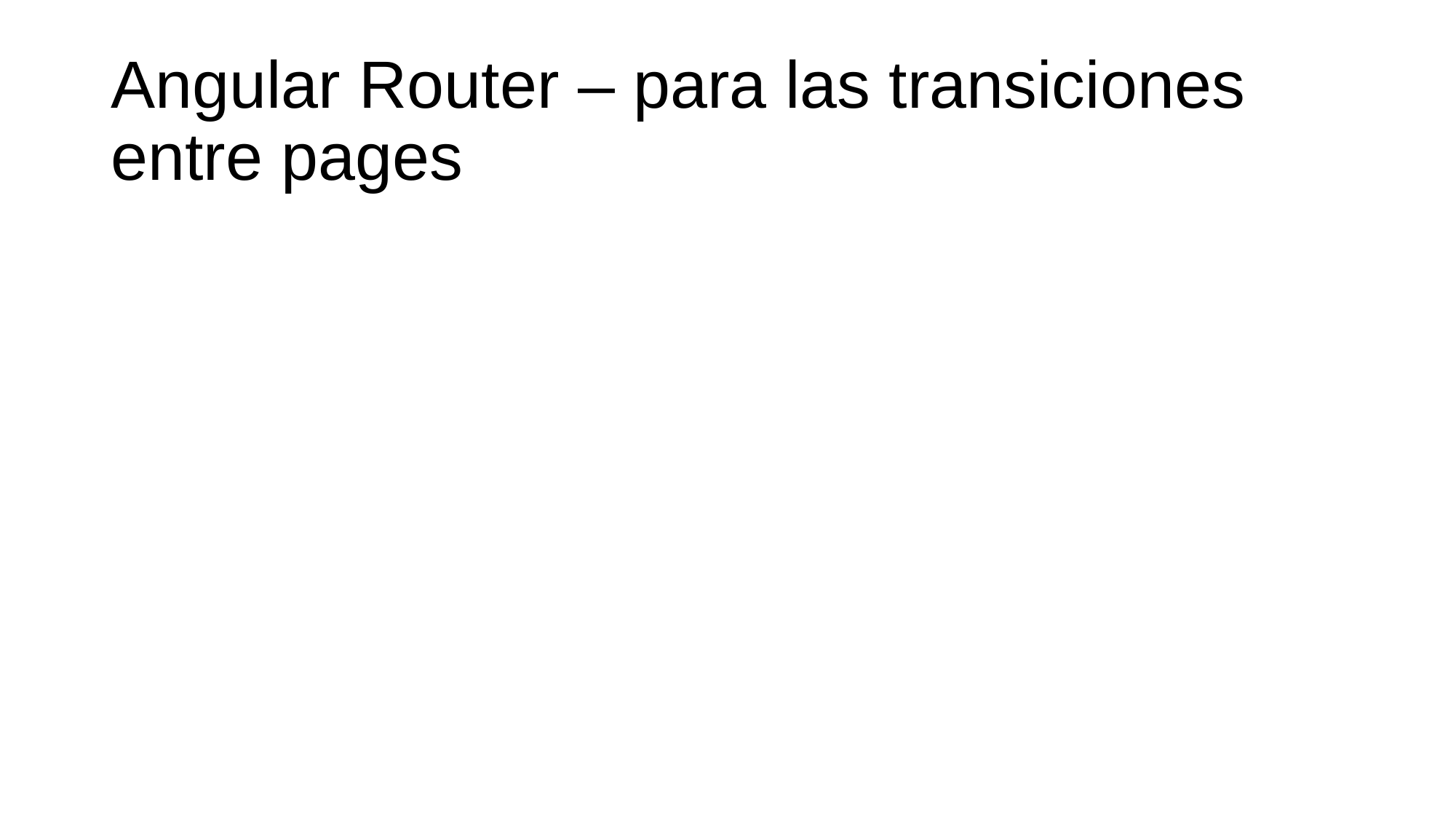

# Angular Router – para las transiciones entre pages